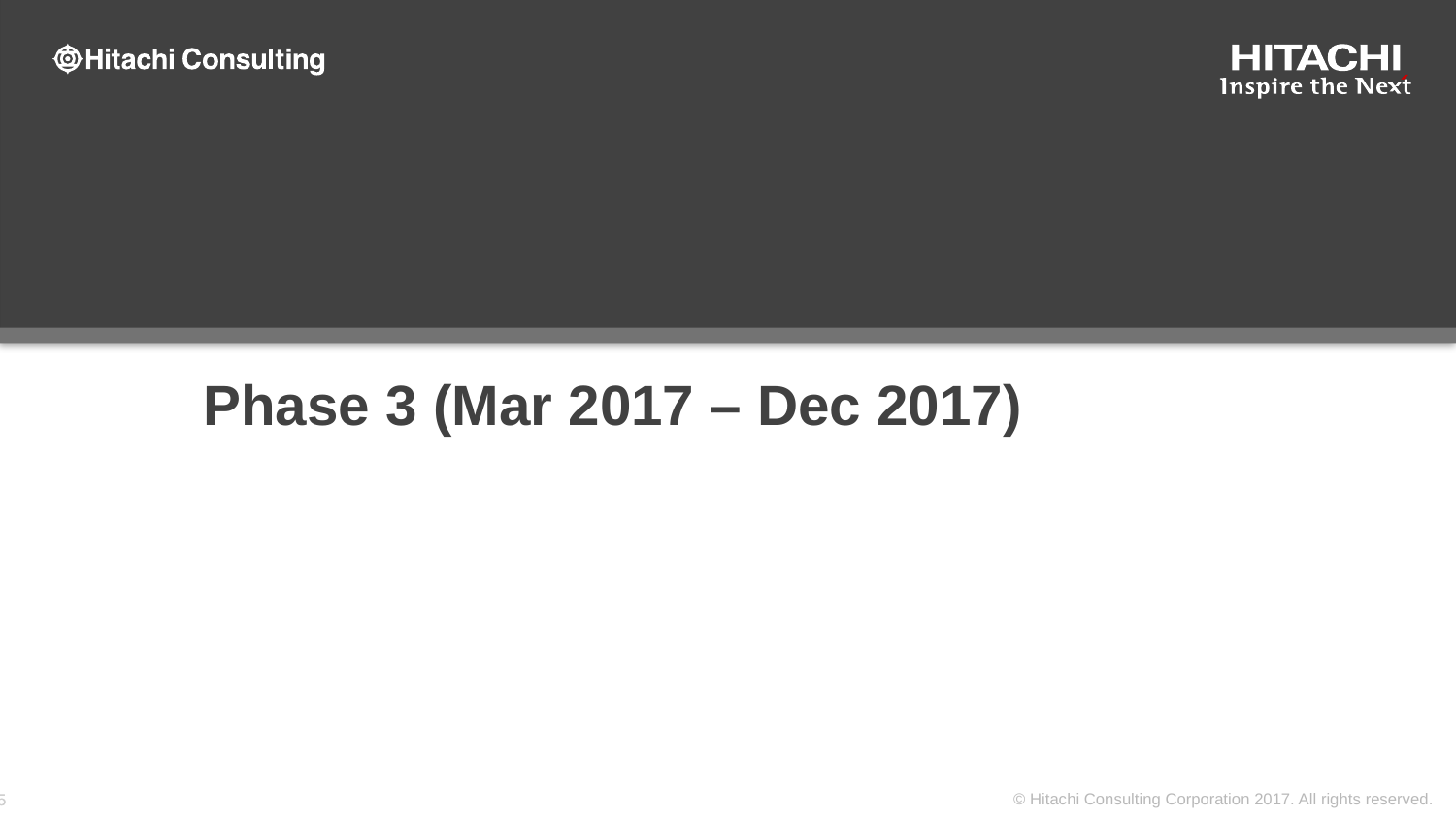

# Phase 3 (Mar 2017 – Dec 2017)